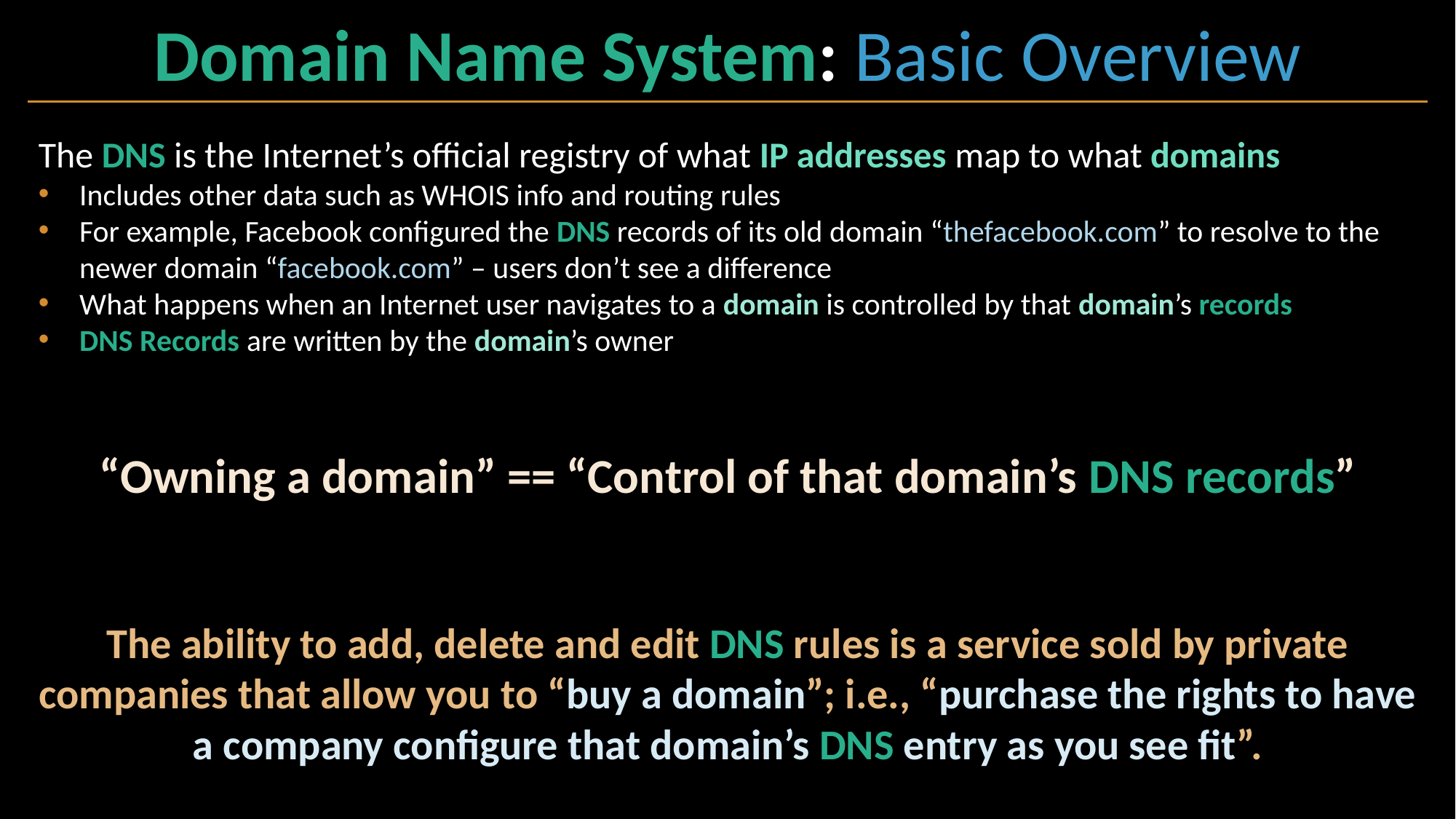

# Domain Name System: Basic Overview
The DNS is the Internet’s official registry of what IP addresses map to what domains
Includes other data such as WHOIS info and routing rules
For example, Facebook configured the DNS records of its old domain “thefacebook.com” to resolve to the newer domain “facebook.com” – users don’t see a difference
What happens when an Internet user navigates to a domain is controlled by that domain’s records
DNS Records are written by the domain’s owner
“Owning a domain” == “Control of that domain’s DNS records”
The ability to add, delete and edit DNS rules is a service sold by private companies that allow you to “buy a domain”; i.e., “purchase the rights to have a company configure that domain’s DNS entry as you see fit”.